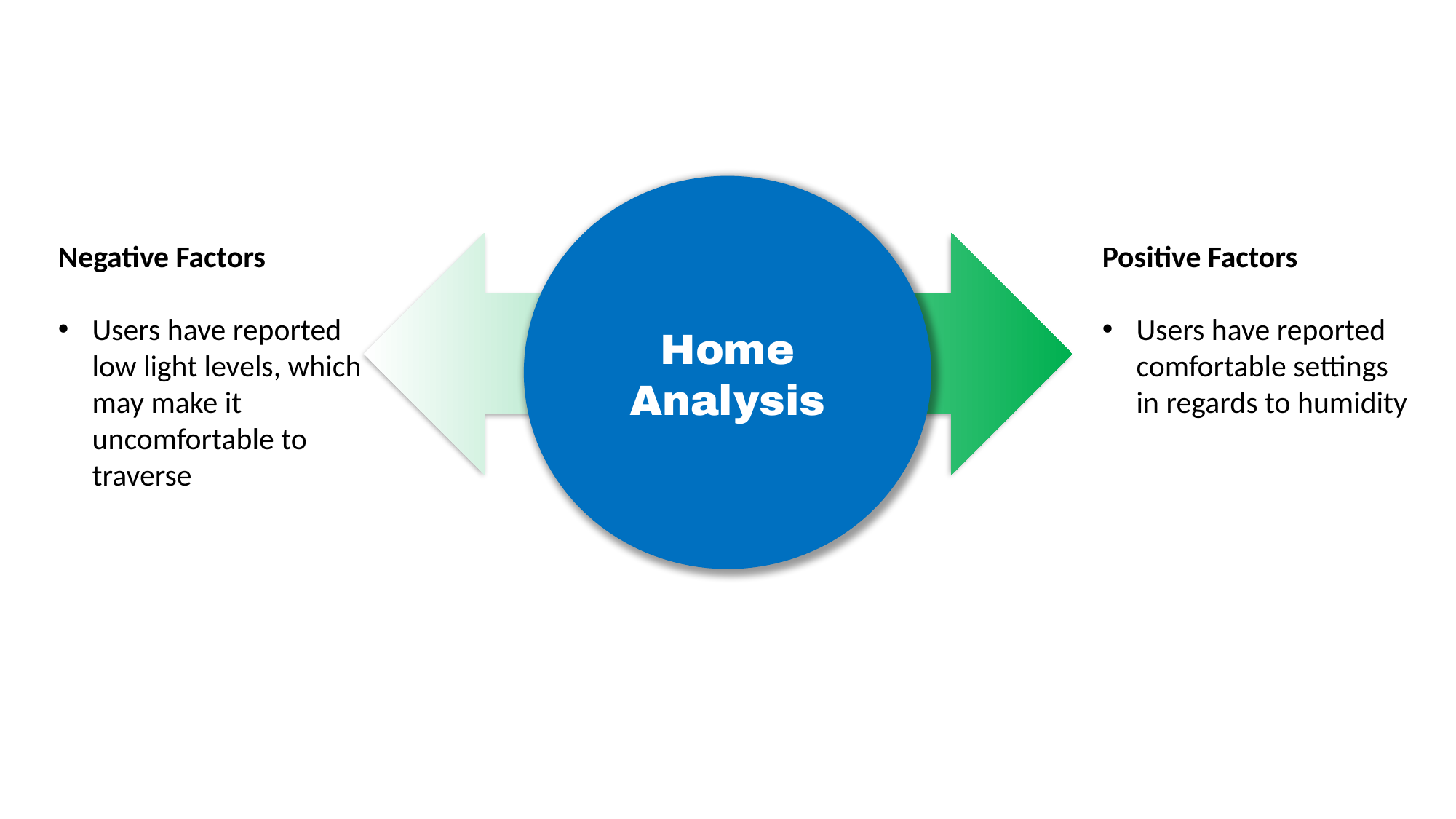

Home Analysis
Positive Factors

Users have reported comfortable settings in regards to humidity

Negative Factors

Users have reported low light levels, which may make it uncomfortable to traverse